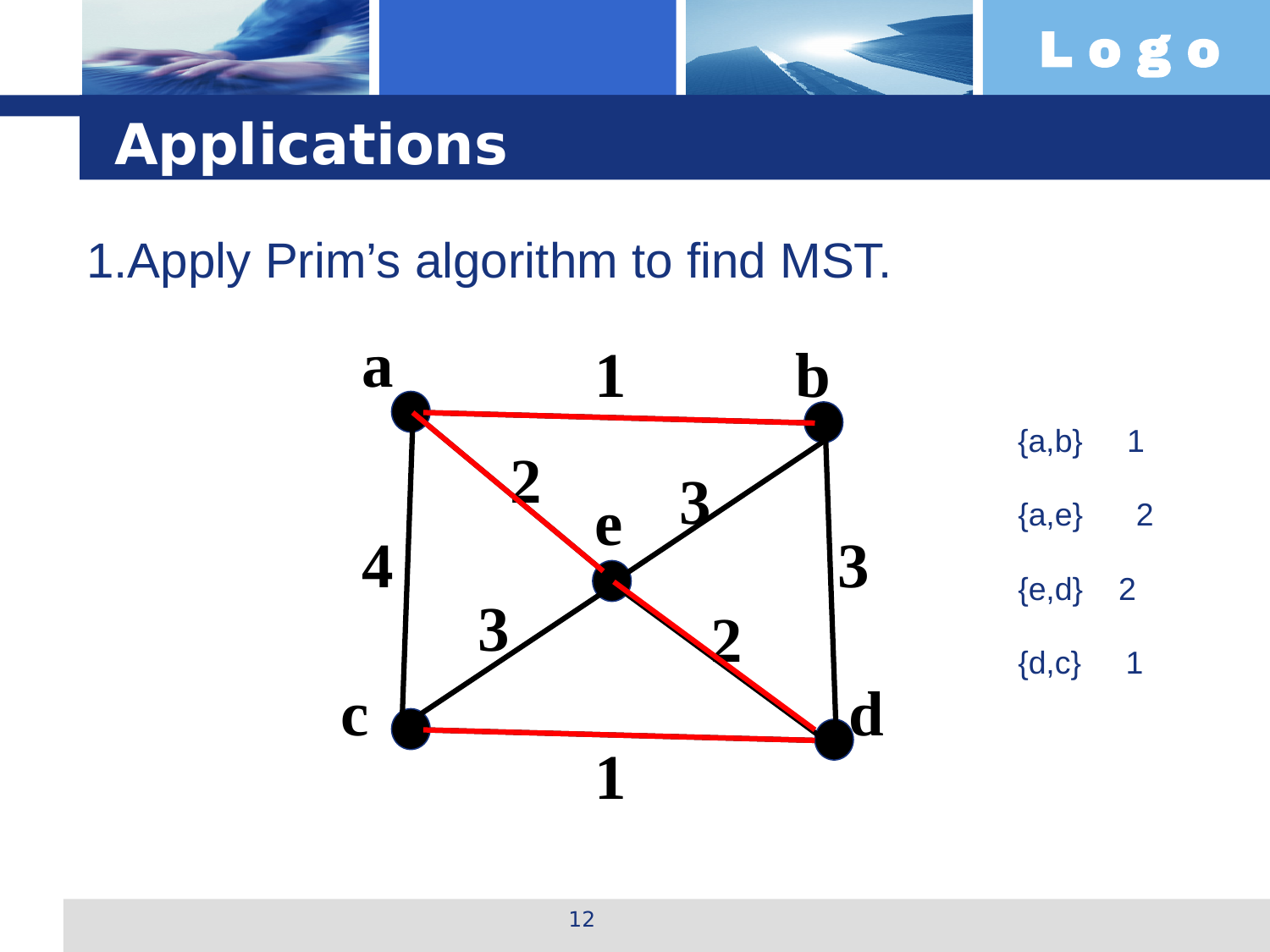

Applications
1.Apply Prim’s algorithm to find MST.
a
1
b

{a,b}     1

2

3
e
{a,e}      2
4
3

{e,d}    2
3

2
{d,c}     1
c
d

1
12